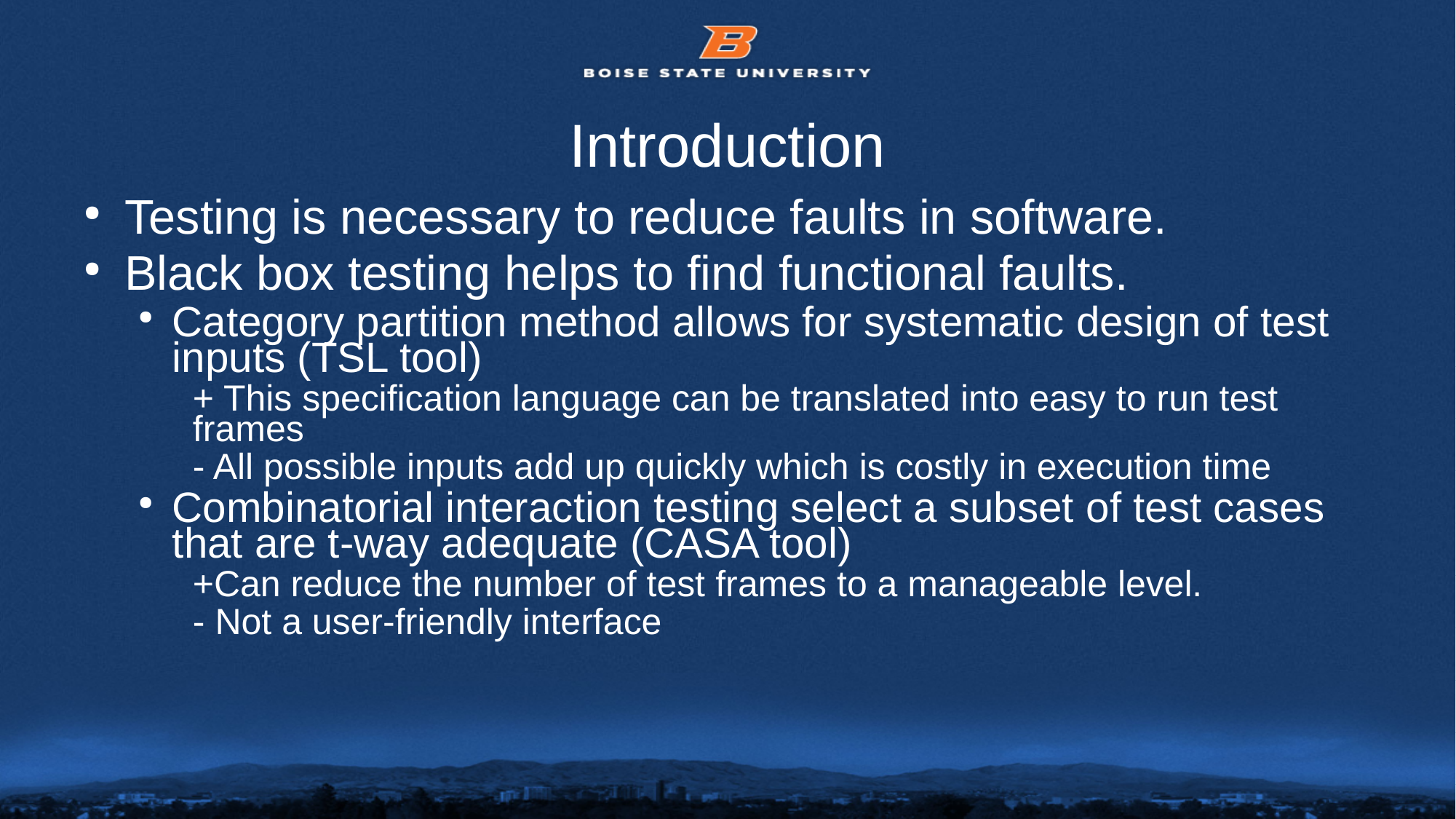

# Introduction
Testing is necessary to reduce faults in software.
Black box testing helps to find functional faults.
Category partition method allows for systematic design of test inputs (TSL tool)
+ This specification language can be translated into easy to run test frames
- All possible inputs add up quickly which is costly in execution time
Combinatorial interaction testing select a subset of test cases that are t-way adequate (CASA tool)
+Can reduce the number of test frames to a manageable level.
- Not a user-friendly interface